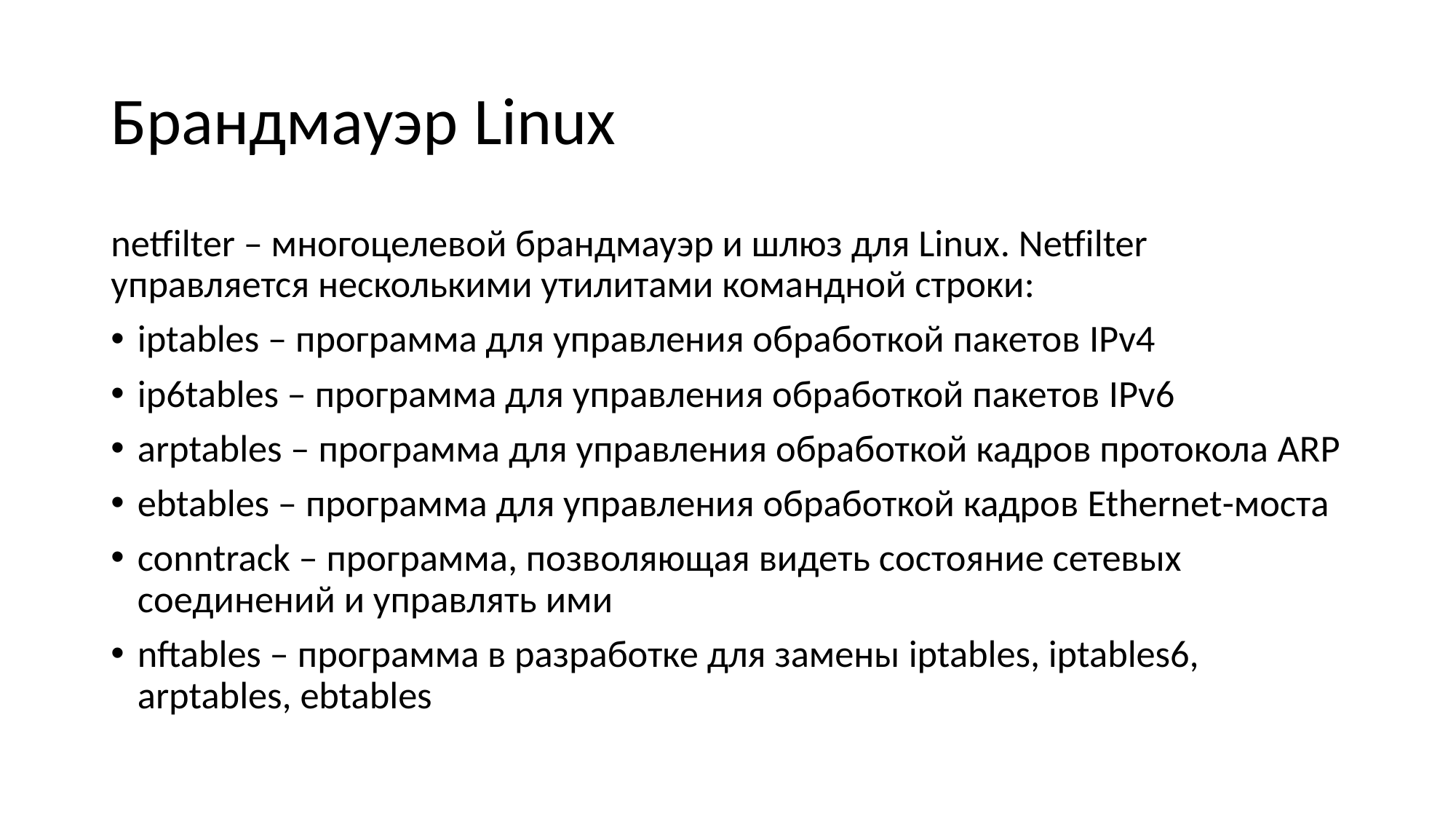

# Брандмауэр Linux
netfilter – многоцелевой брандмауэр и шлюз для Linux. Netfilter управляется несколькими утилитами командной строки:
iptables – программа для управления обработкой пакетов IPv4
ip6tables – программа для управления обработкой пакетов IPv6
arptables – программа для управления обработкой кадров протокола ARP
ebtables – программа для управления обработкой кадров Ethernet-моста
conntrack – программа, позволяющая видеть состояние сетевых соединений и управлять ими
nftables – программа в разработке для замены iptables, iptables6, arptables, ebtables